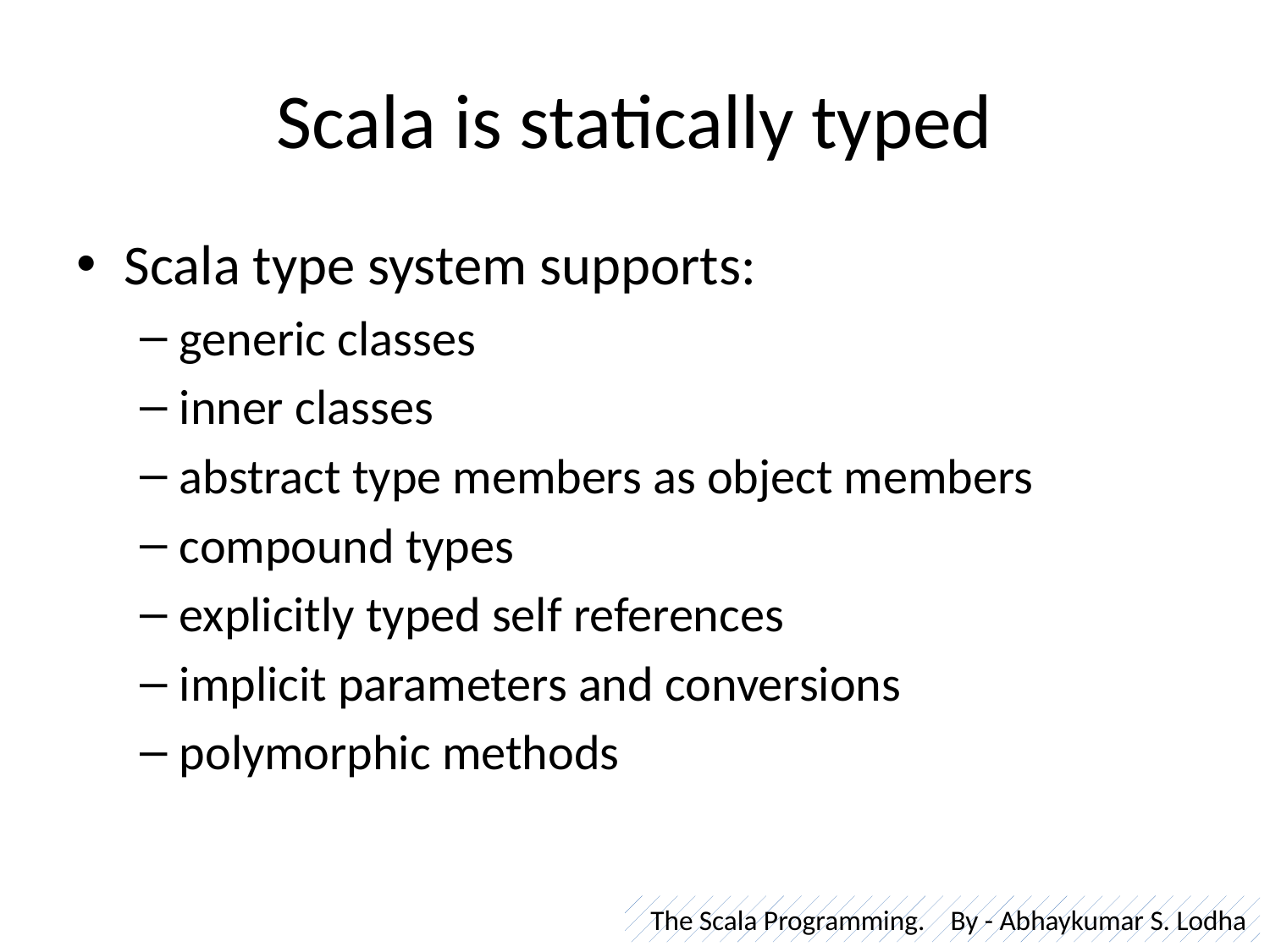

# Scala is statically typed
Scala type system supports:
generic classes
inner classes
abstract type members as object members
compound types
explicitly typed self references
implicit parameters and conversions
polymorphic methods